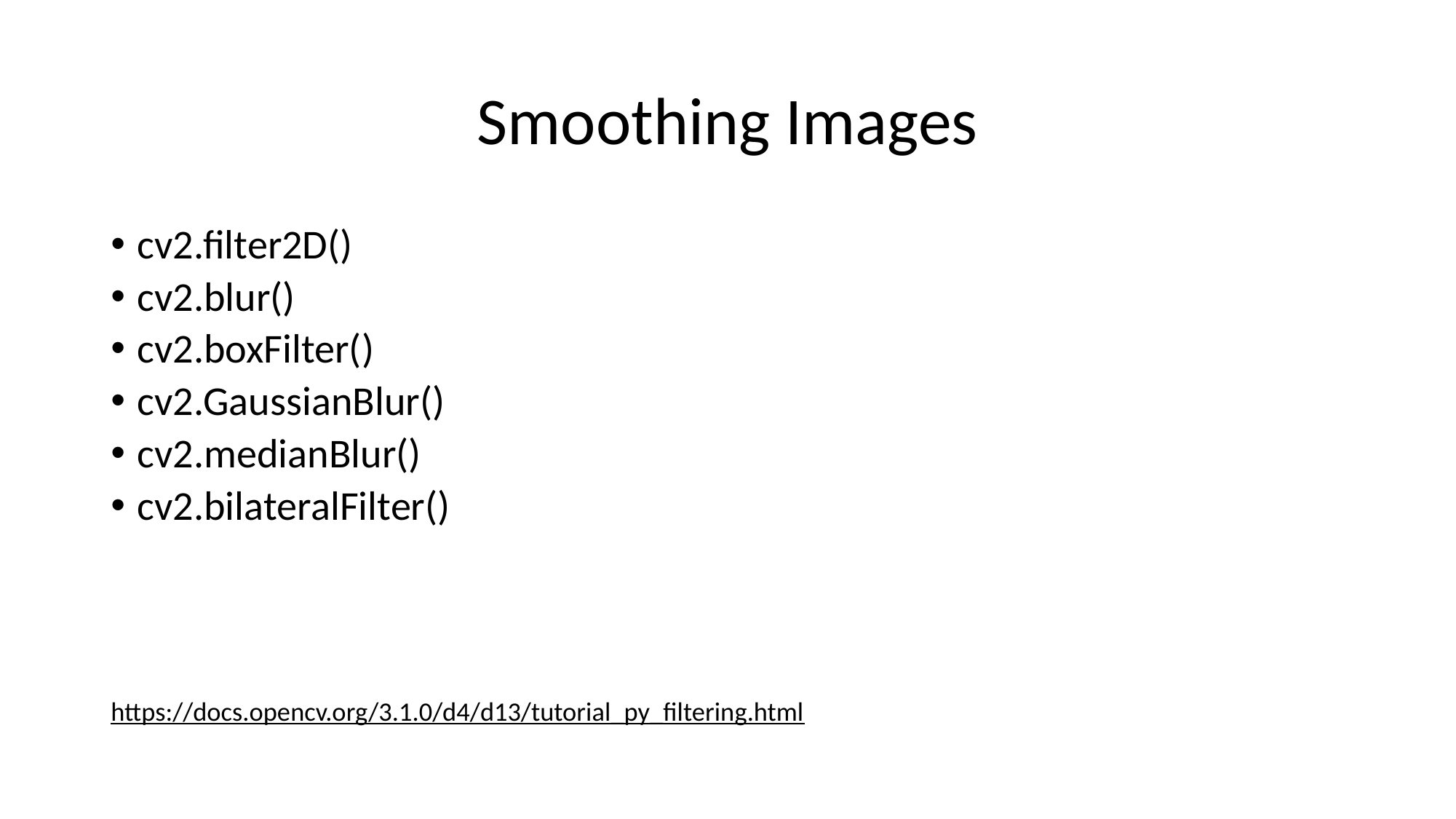

# Smoothing Images
cv2.filter2D()
cv2.blur()
cv2.boxFilter()
cv2.GaussianBlur()
cv2.medianBlur()
cv2.bilateralFilter()

https://docs.opencv.org/3.1.0/d4/d13/tutorial_py_filtering.html